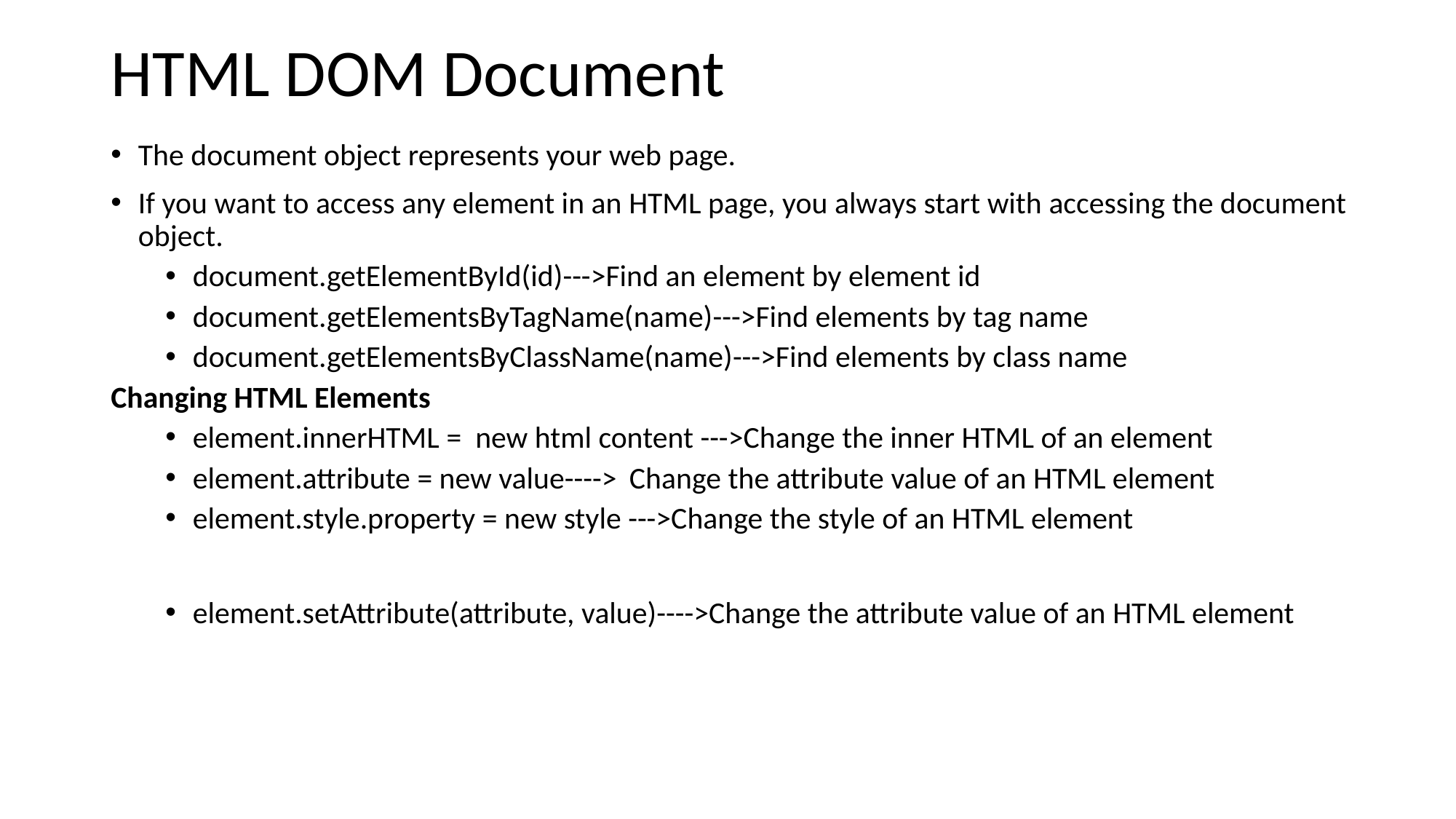

# HTML DOM Document
The document object represents your web page.
If you want to access any element in an HTML page, you always start with accessing the document object.
document.getElementById(id)--->Find an element by element id
document.getElementsByTagName(name)--->Find elements by tag name
document.getElementsByClassName(name)--->Find elements by class name
Changing HTML Elements
element.innerHTML =  new html content --->Change the inner HTML of an element
element.attribute = new value----> 	Change the attribute value of an HTML element
element.style.property = new style --->Change the style of an HTML element

element.setAttribute(attribute, value)---->Change the attribute value of an HTML element